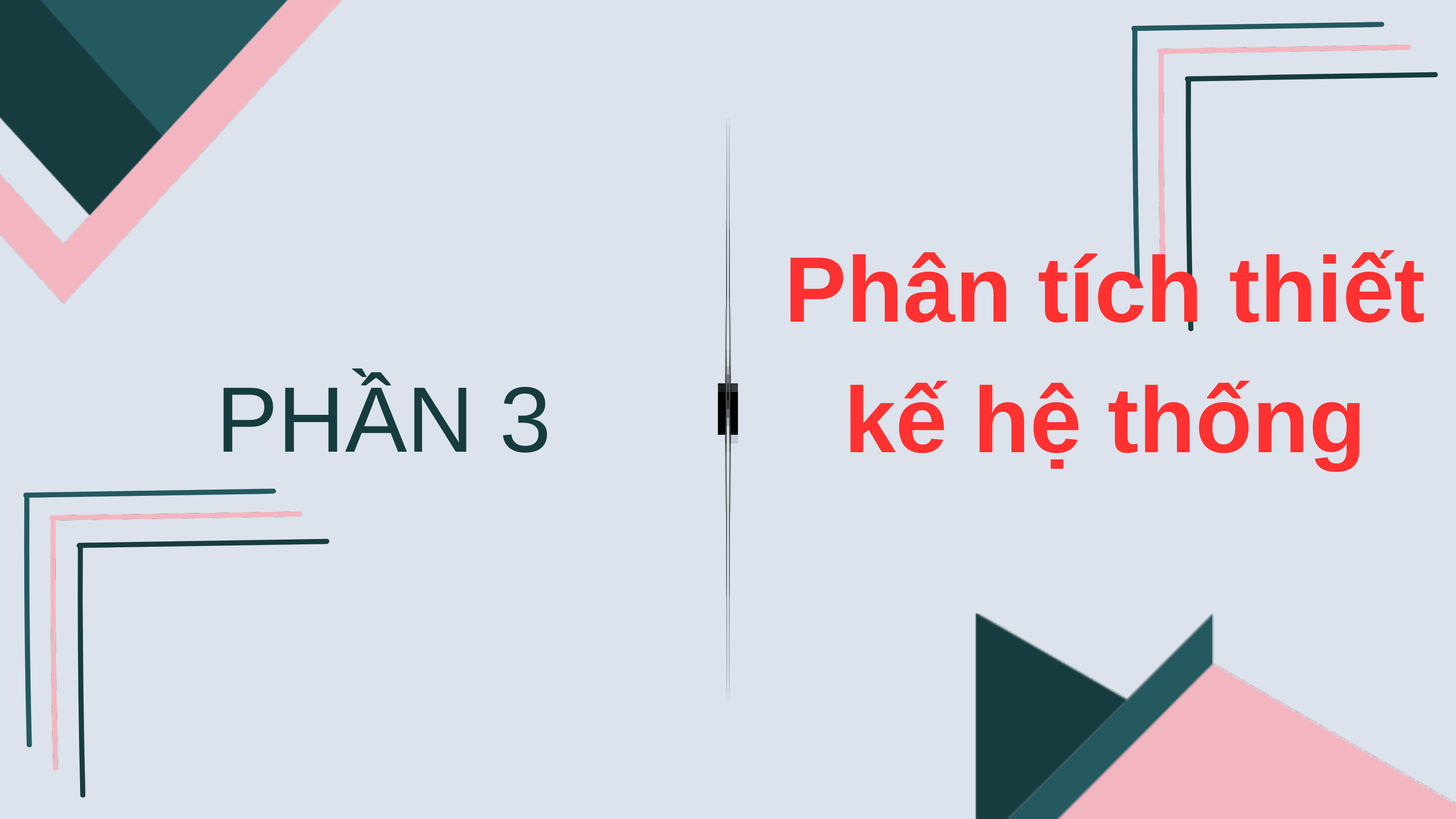

Phân tích thiết kế hệ thống
PHẦN 3